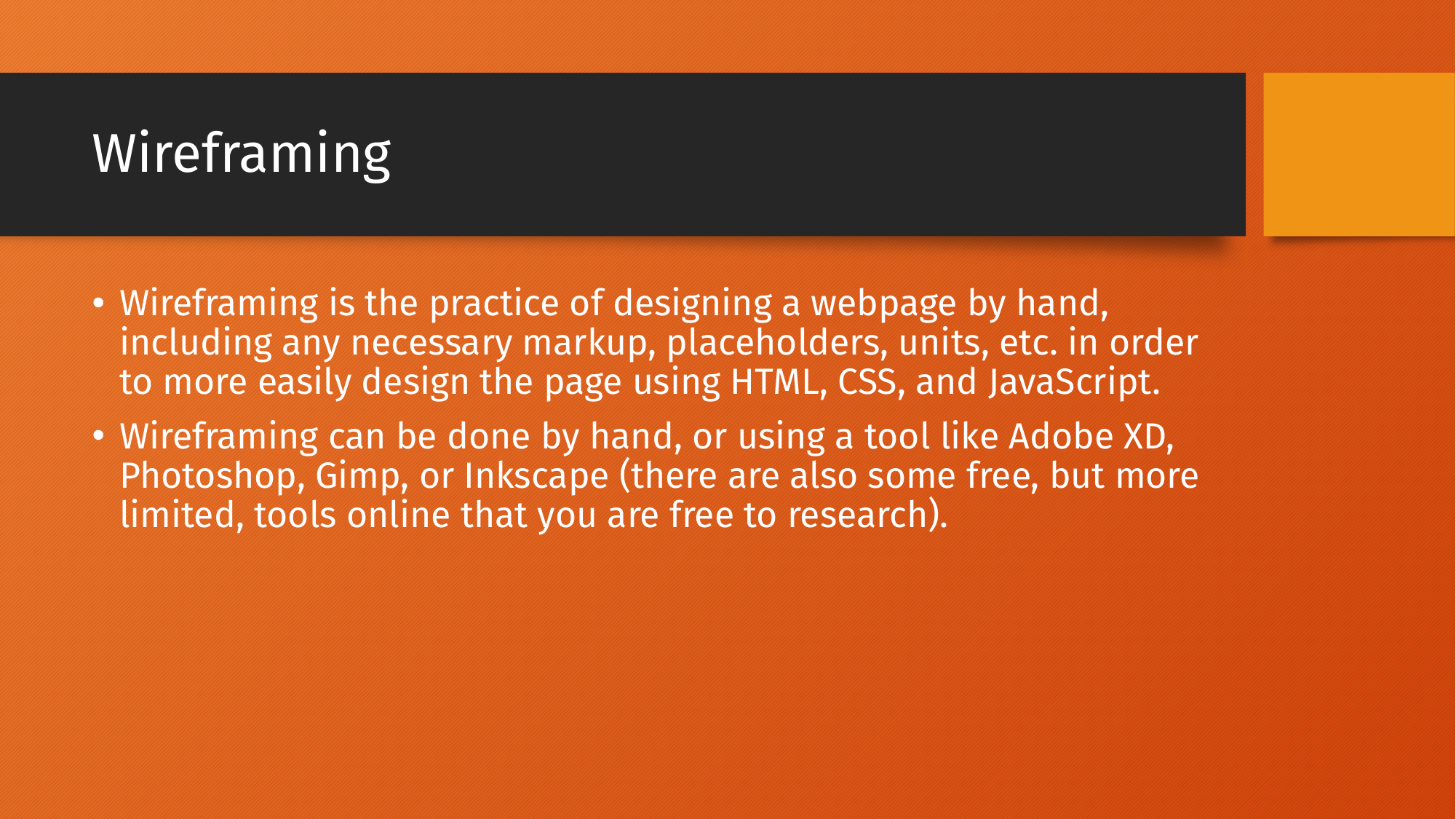

# Wireframing
Wireframing is the practice of designing a webpage by hand, including any necessary markup, placeholders, units, etc. in order to more easily design the page using HTML, CSS, and JavaScript.
Wireframing can be done by hand, or using a tool like Adobe XD, Photoshop, Gimp, or Inkscape (there are also some free, but more limited, tools online that you are free to research).